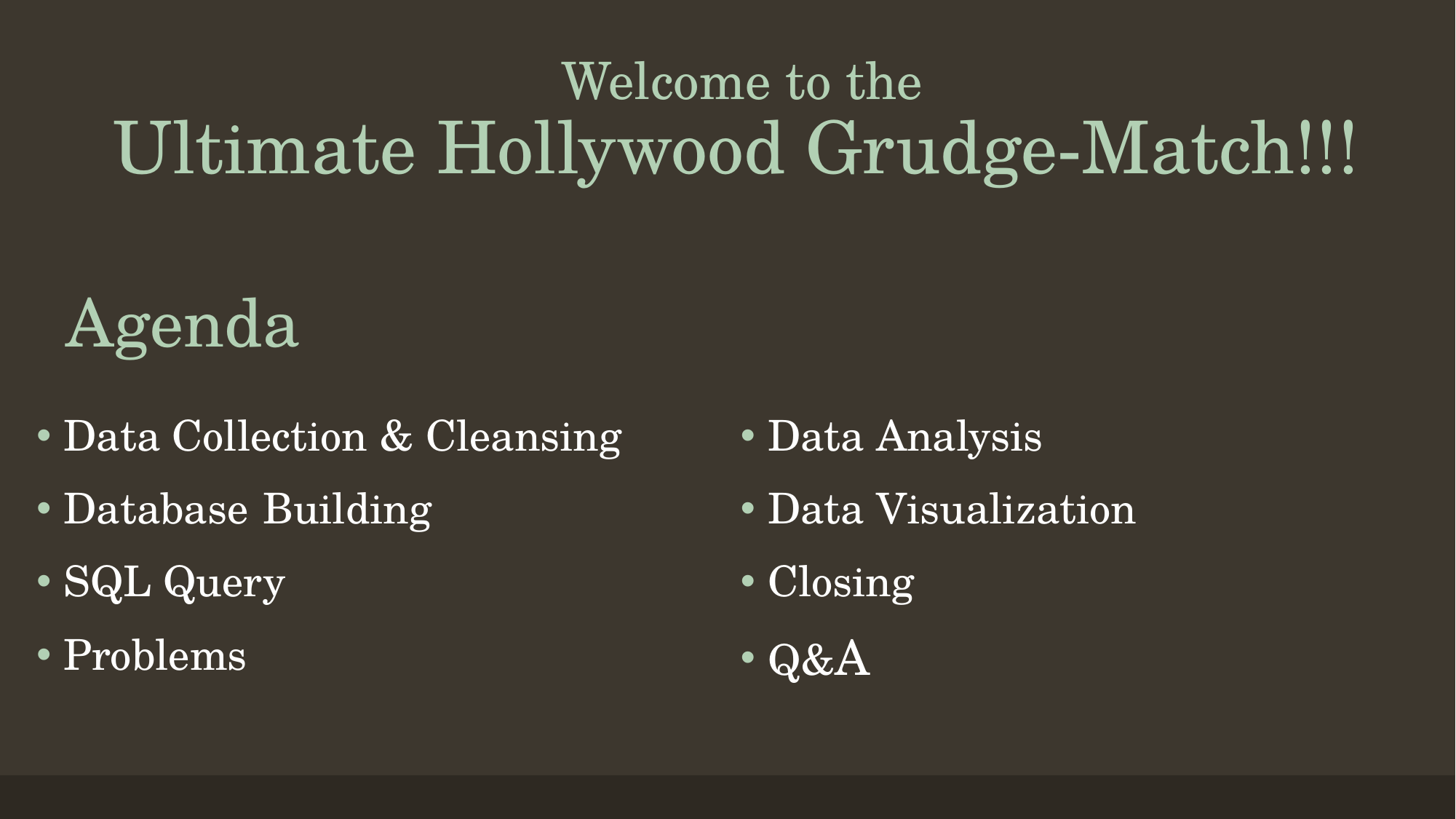

# Welcome to the   Ultimate Hollywood Grudge-Match!!!
Agenda
Data Collection & Cleansing
Database Building
SQL Query
Problems
Data Analysis
Data Visualization
Closing
Q&A